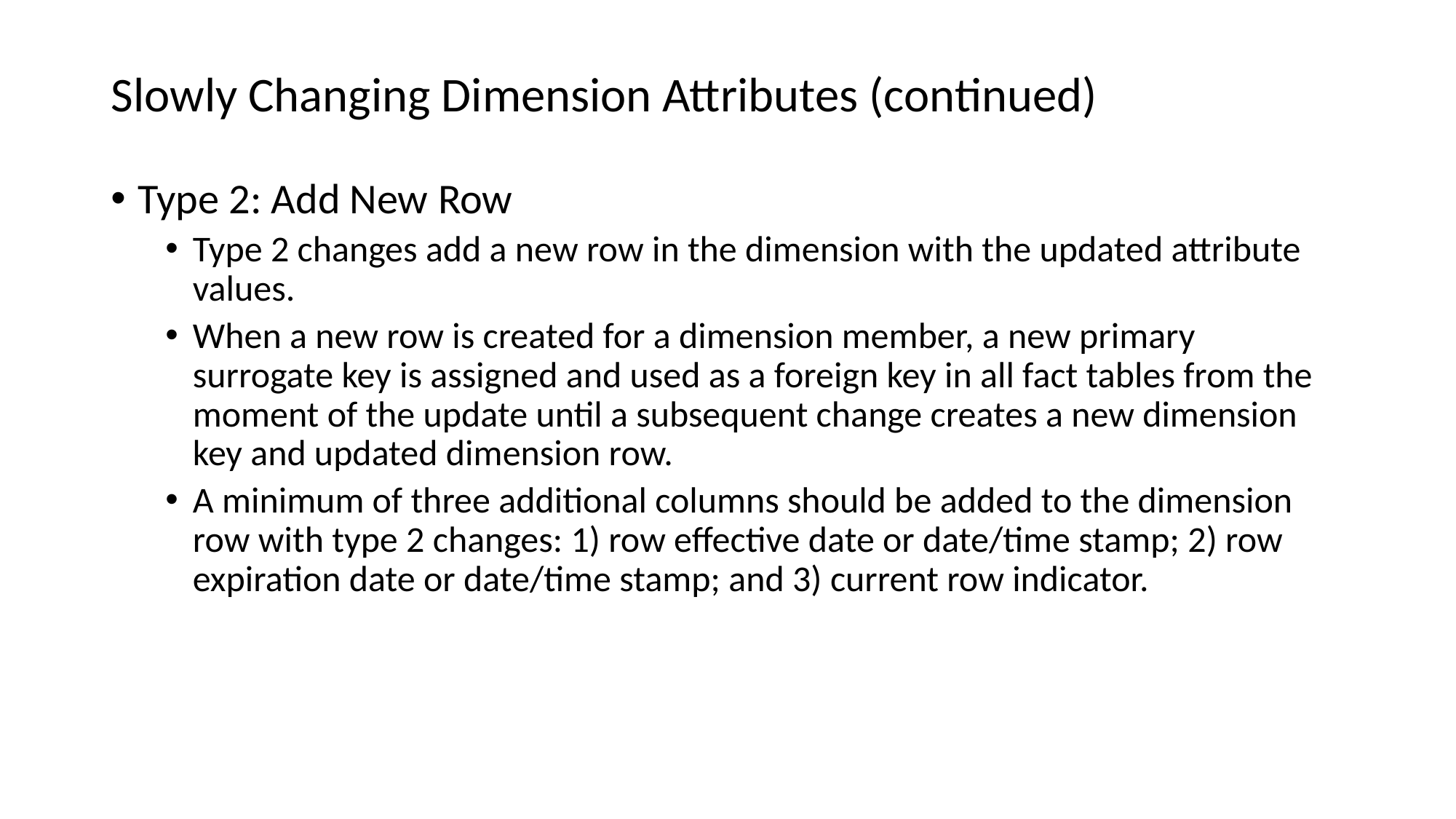

# Slowly Changing Dimension Attributes (continued)
Type 2: Add New Row
Type 2 changes add a new row in the dimension with the updated attribute values.
When a new row is created for a dimension member, a new primary surrogate key is assigned and used as a foreign key in all fact tables from the moment of the update until a subsequent change creates a new dimension key and updated dimension row.
A minimum of three additional columns should be added to the dimension row with type 2 changes: 1) row effective date or date/time stamp; 2) row expiration date or date/time stamp; and 3) current row indicator.